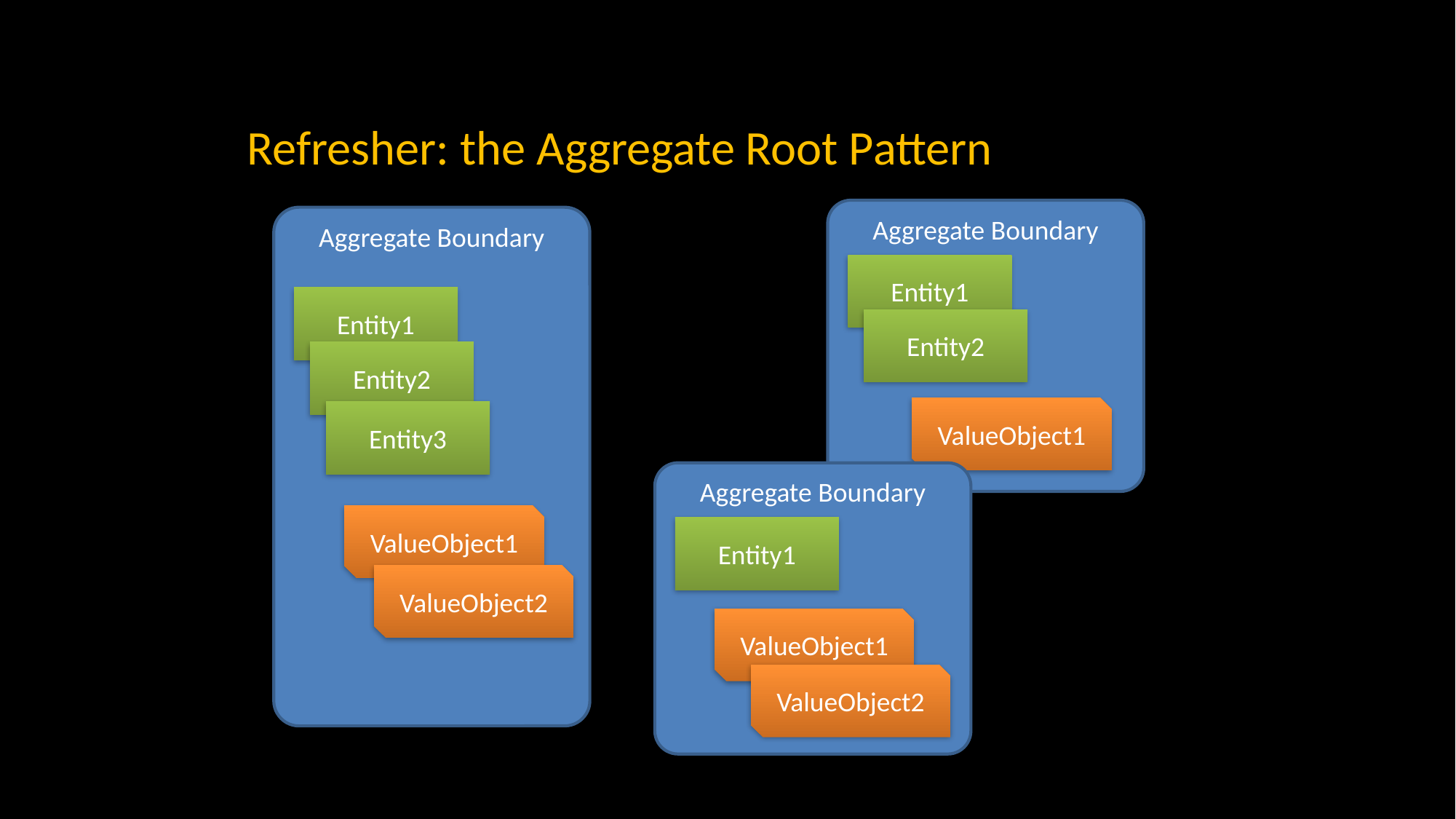

# Refresher: the Aggregate Root Pattern
Aggregate Boundary
Entity1
Entity2
ValueObject1
Aggregate Boundary
Entity1
Entity2
Entity3
ValueObject1
ValueObject2
Aggregate Boundary
Entity1
ValueObject1
ValueObject2